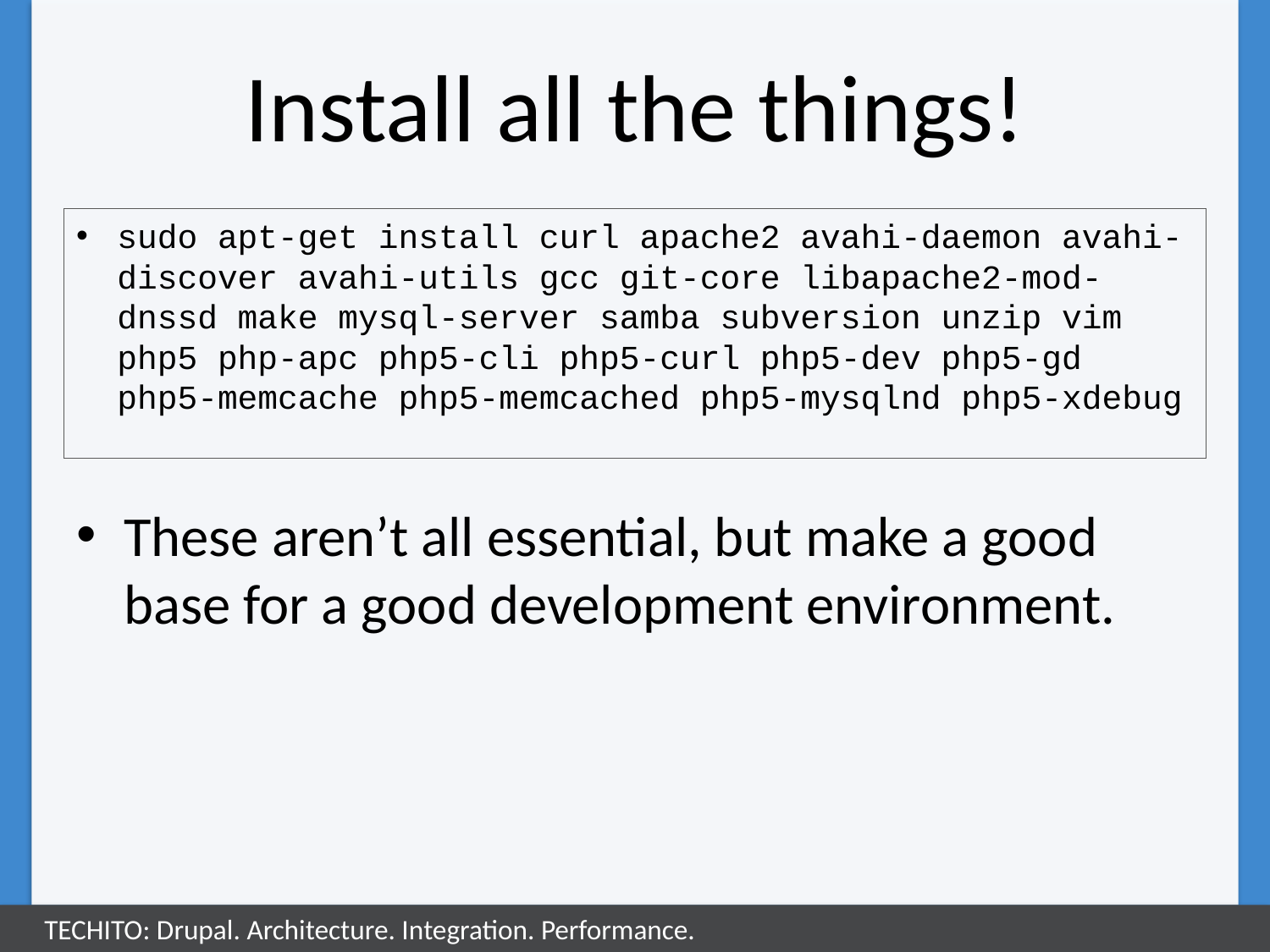

# Install all the things!
sudo apt-get install curl apache2 avahi-daemon avahi-discover avahi-utils gcc git-core libapache2-mod-dnssd make mysql-server samba subversion unzip vim php5 php-apc php5-cli php5-curl php5-dev php5-gd php5-memcache php5-memcached php5-mysqlnd php5-xdebug
These aren’t all essential, but make a good base for a good development environment.